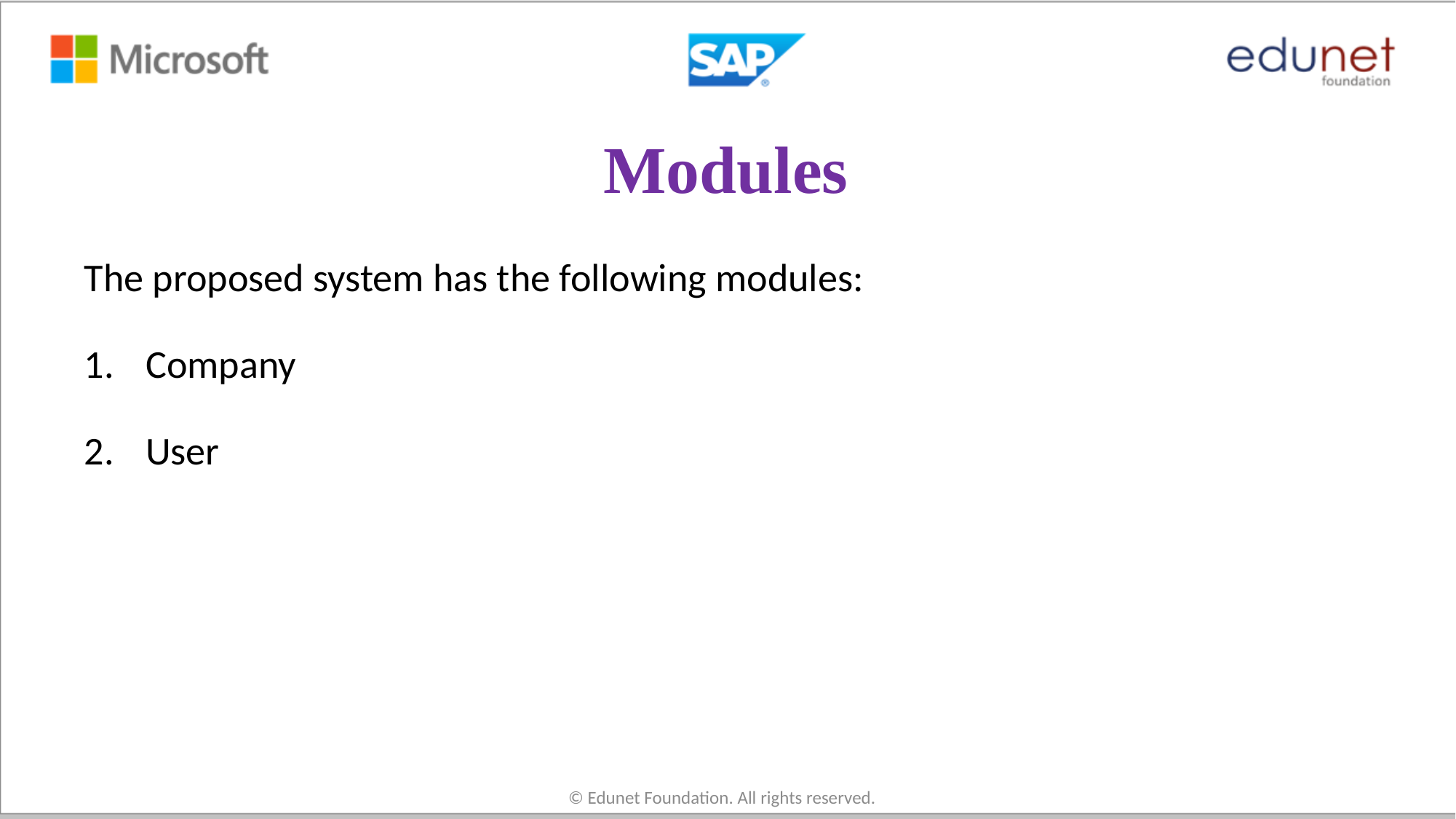

# Modules
The proposed system has the following modules:
Company
User

© Edunet Foundation. All rights reserved.